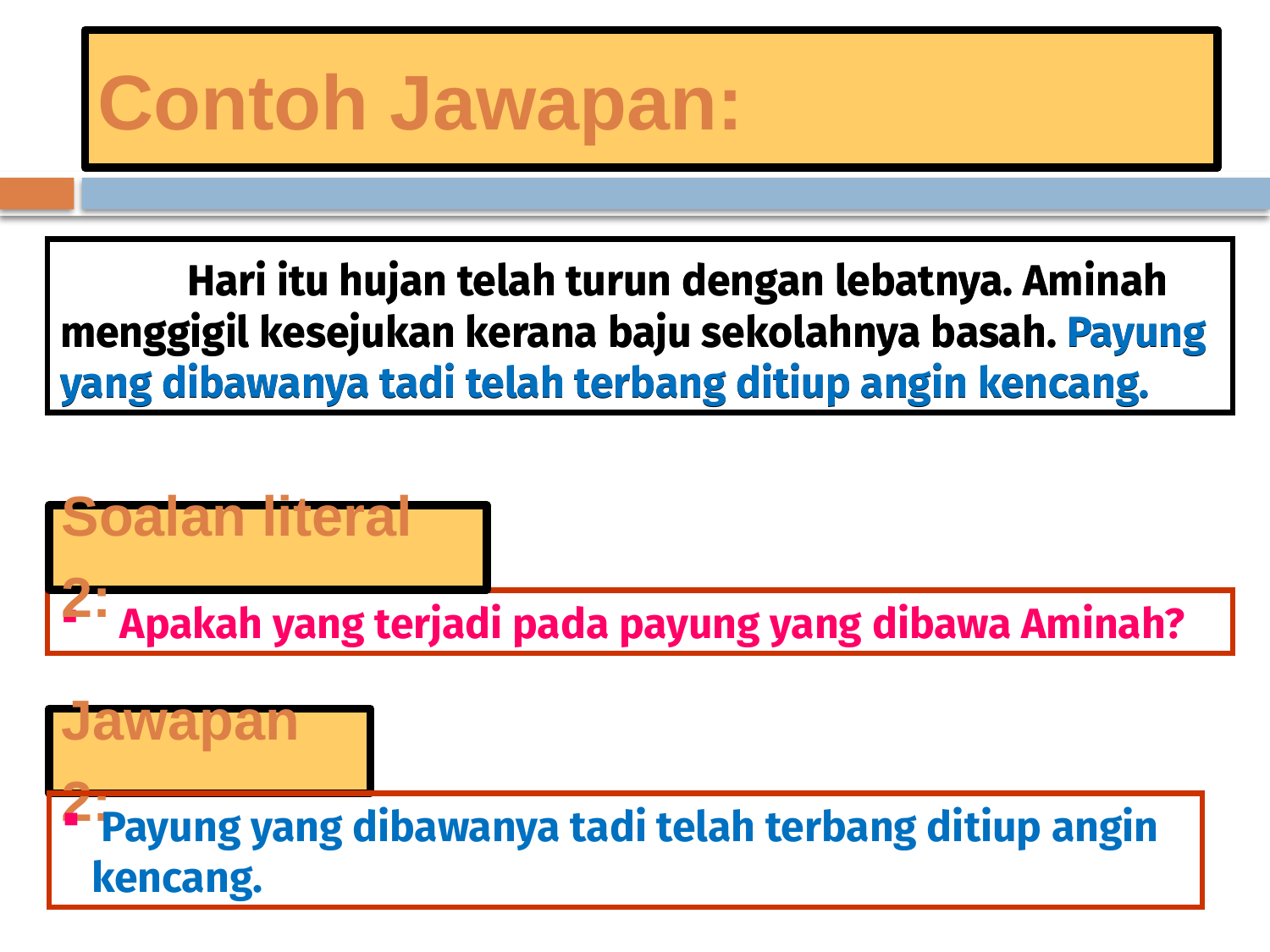

Contoh Jawapan:
	Hari itu hujan telah turun dengan lebatnya. Aminah menggigil kesejukan kerana baju sekolahnya basah. Payung yang dibawanya tadi telah terbang ditiup angin kencang.
	Hari itu hujan telah turun dengan lebatnya. Aminah menggigil kesejukan kerana baju sekolahnya basah. Payung yang dibawanya tadi telah terbang ditiup angin kencang.

Soalan literal 2:
   Apakah yang terjadi pada payung yang dibawa Aminah?
Jawapan 2:
 Payung yang dibawanya tadi telah terbang ditiup angin kencang.